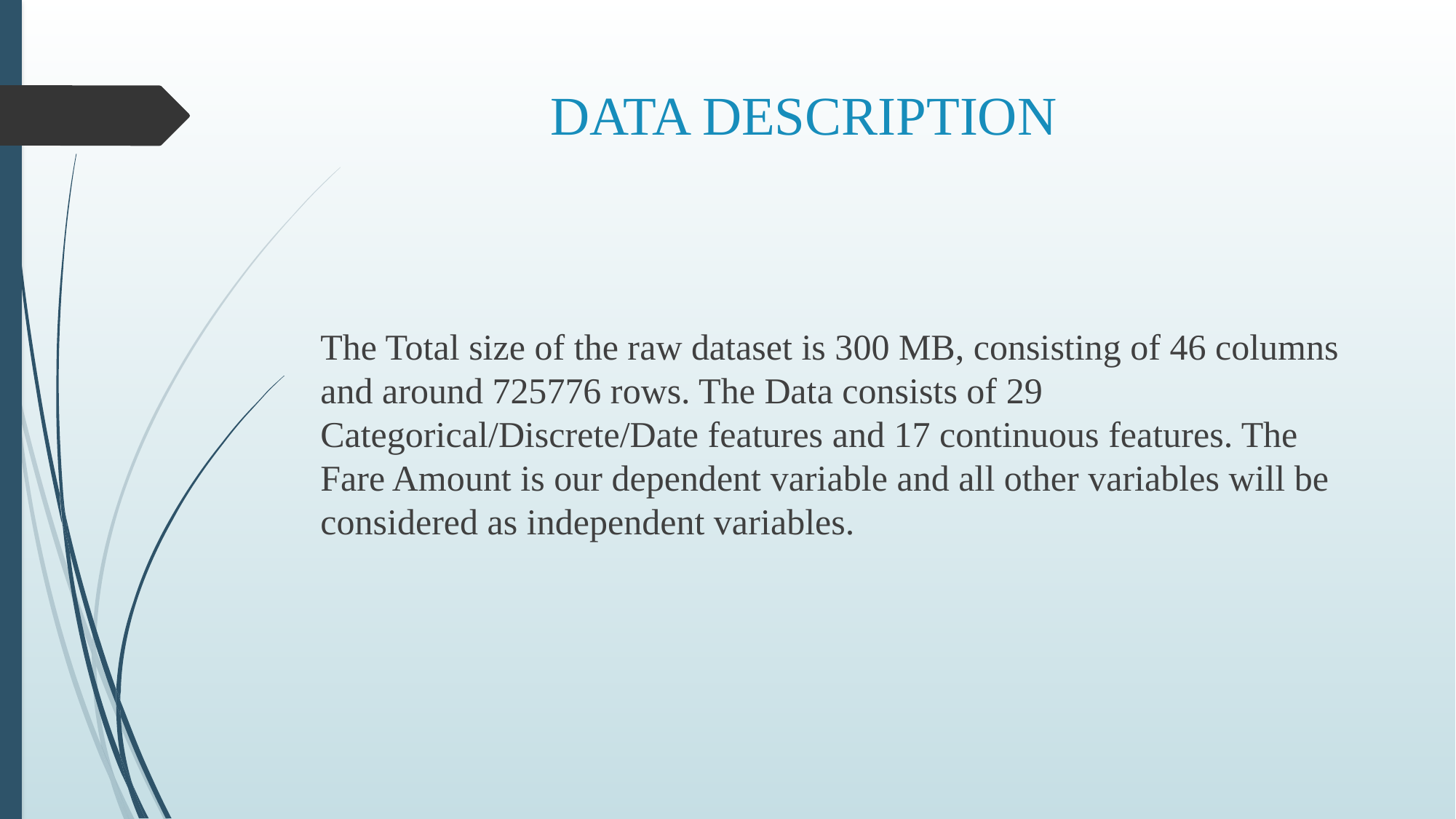

# DATA DESCRIPTION

The Total size of the raw dataset is 300 MB, consisting of 46 columns and around 725776 rows. The Data consists of 29 Categorical/Discrete/Date features and 17 continuous features. The Fare Amount is our dependent variable and all other variables will be considered as independent variables.